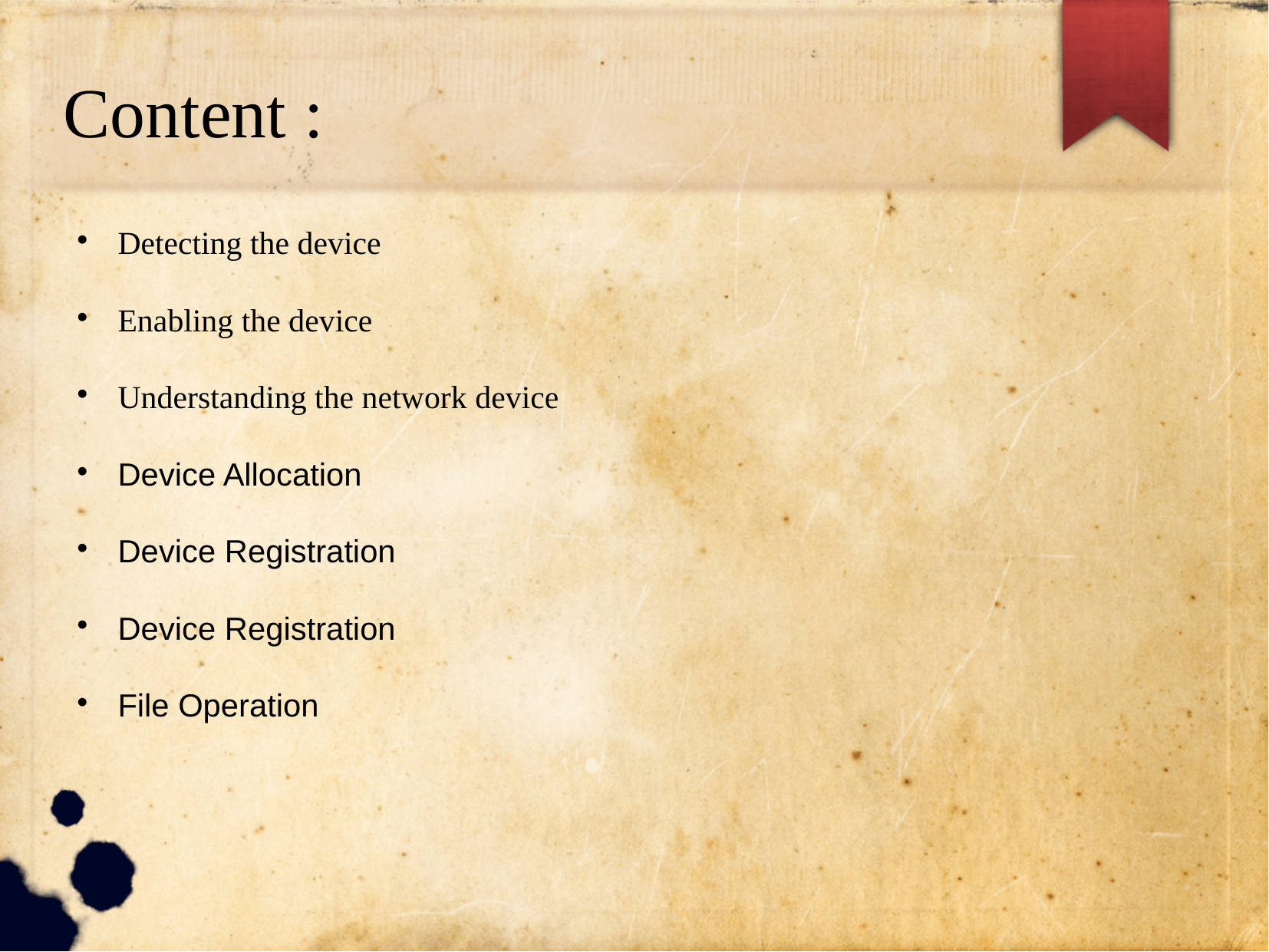

# Content :
Detecting the device
Enabling the device
Understanding the network device
Device Allocation
Device Registration
Device Registration
File Operation